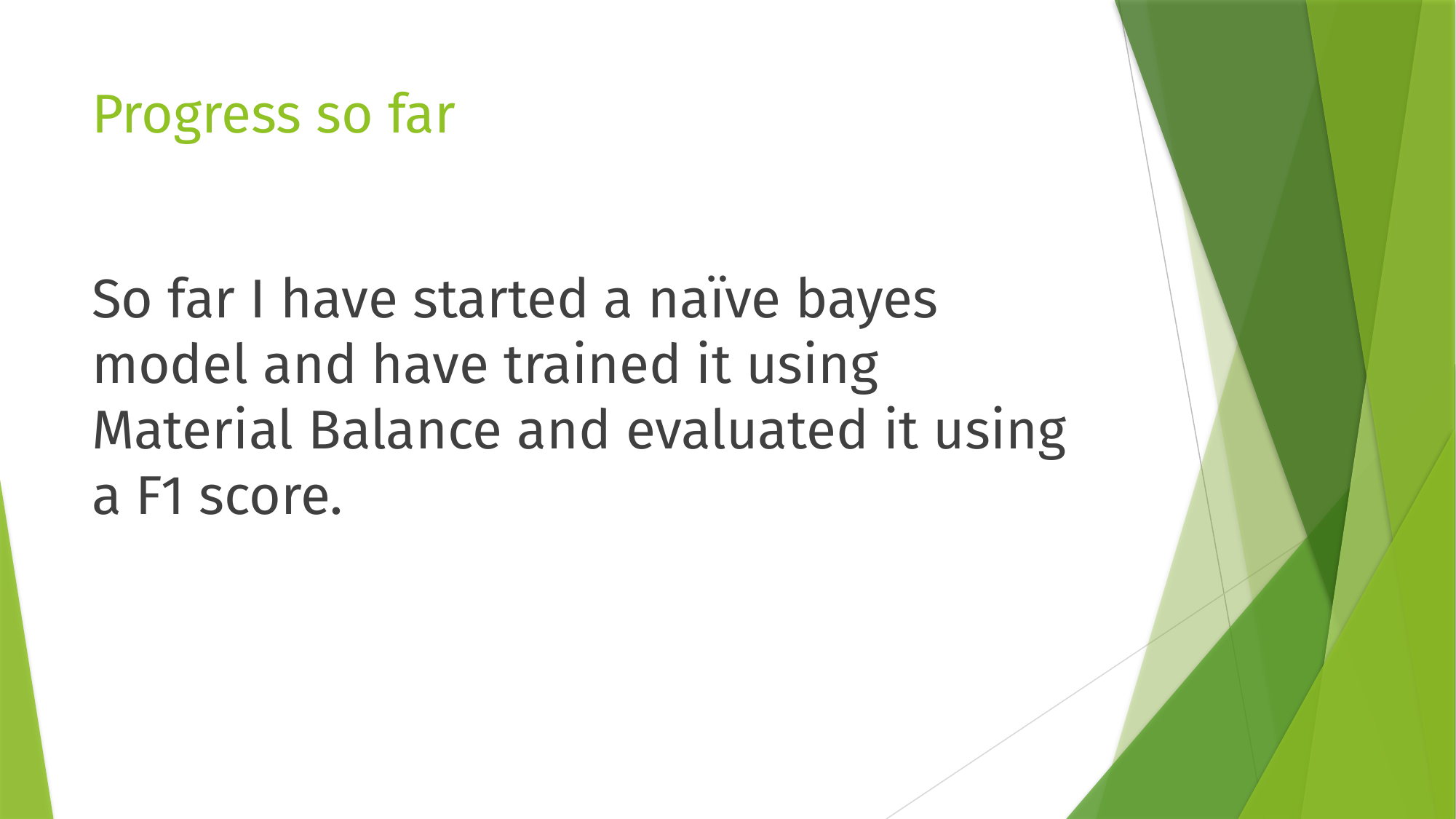

# Progress so far
So far I have started a naïve bayes model and have trained it using Material Balance and evaluated it using a F1 score.